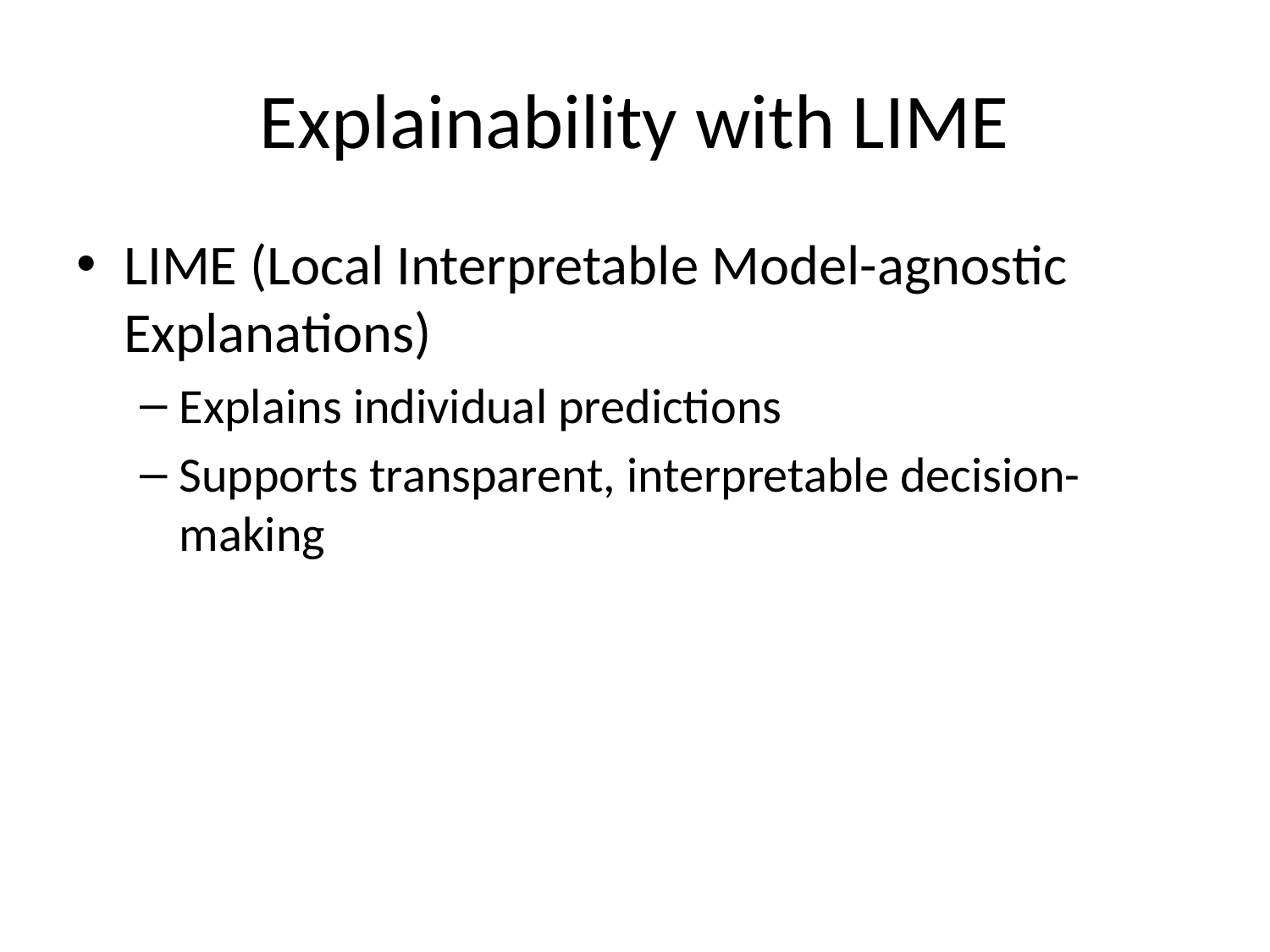

# Explainability with LIME
LIME (Local Interpretable Model-agnostic Explanations)
Explains individual predictions
Supports transparent, interpretable decision-making